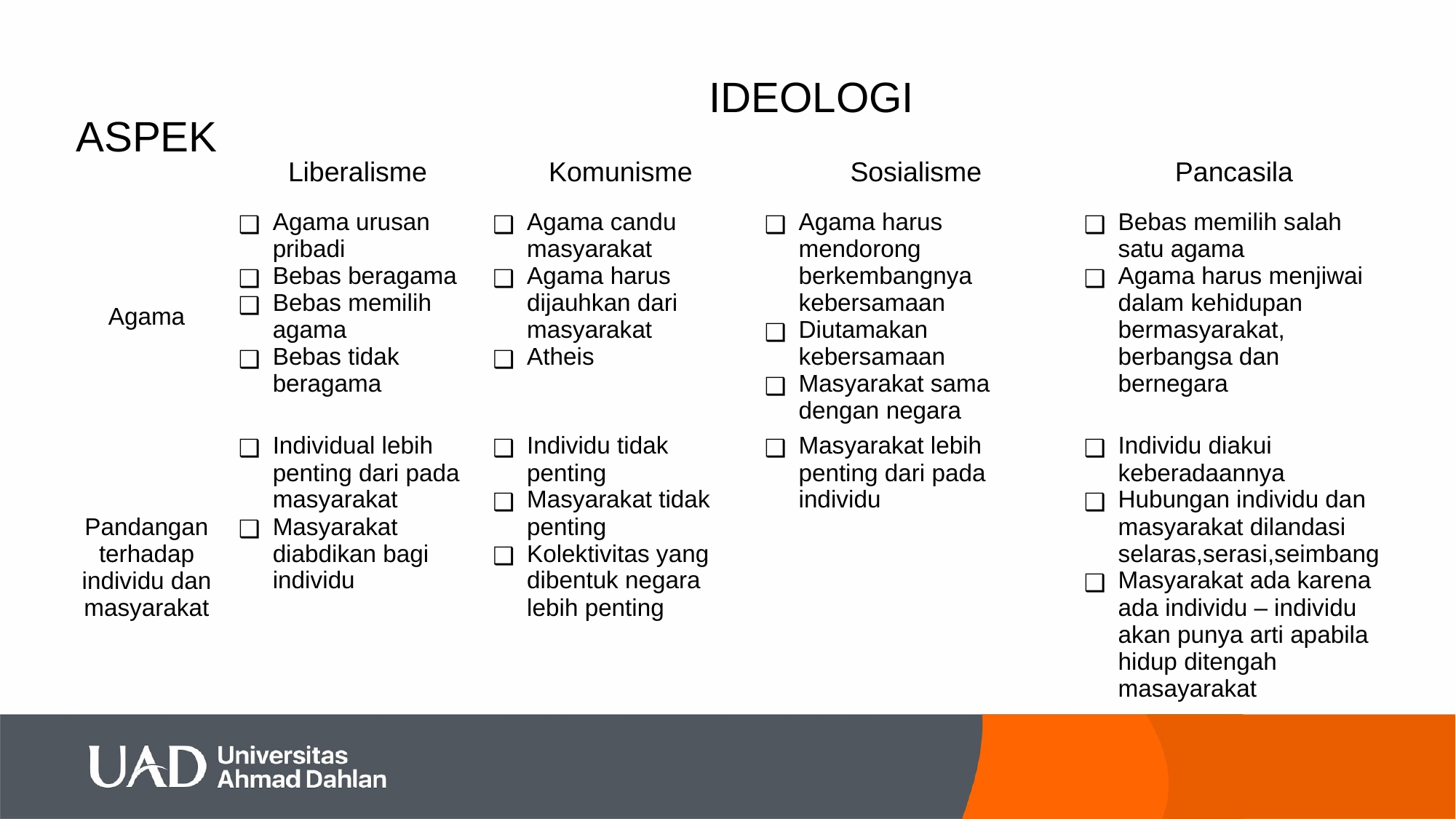

| ASPEK | IDEOLOGI |  |  |  |
| --- | --- | --- | --- | --- |
|  | Liberalisme | Komunisme | Sosialisme | Pancasila |
| Agama | Agama urusan pribadi Bebas beragama Bebas memilih agama Bebas tidak beragama | Agama candu masyarakat Agama harus dijauhkan dari masyarakat Atheis | Agama harus mendorong berkembangnya kebersamaan Diutamakan kebersamaan Masyarakat sama dengan negara | Bebas memilih salah satu agama Agama harus menjiwai dalam kehidupan bermasyarakat, berbangsa dan bernegara |
| Pandangan terhadap individu dan masyarakat | Individual lebih penting dari pada masyarakat Masyarakat diabdikan bagi individu | Individu tidak penting Masyarakat tidak penting Kolektivitas yang dibentuk negara lebih penting | Masyarakat lebih penting dari pada individu | Individu diakui keberadaannya Hubungan individu dan masyarakat dilandasi selaras,serasi,seimbang Masyarakat ada karena ada individu – individu akan punya arti apabila hidup ditengah masayarakat |